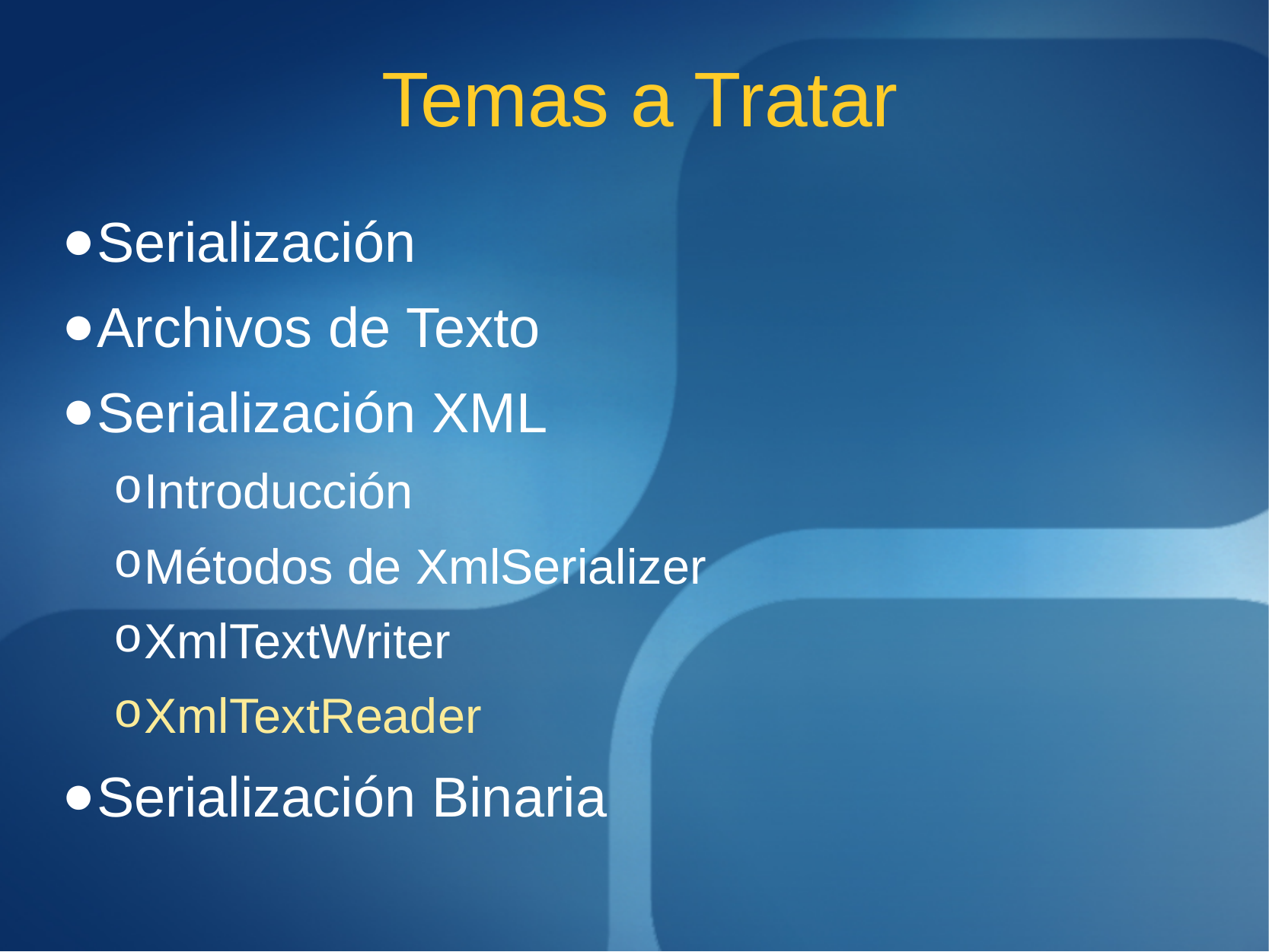

# Temas a Tratar
Serialización
Archivos de Texto
Serialización XML
Introducción
Métodos de XmlSerializer
XmlTextWriter
XmlTextReader
Serialización Binaria